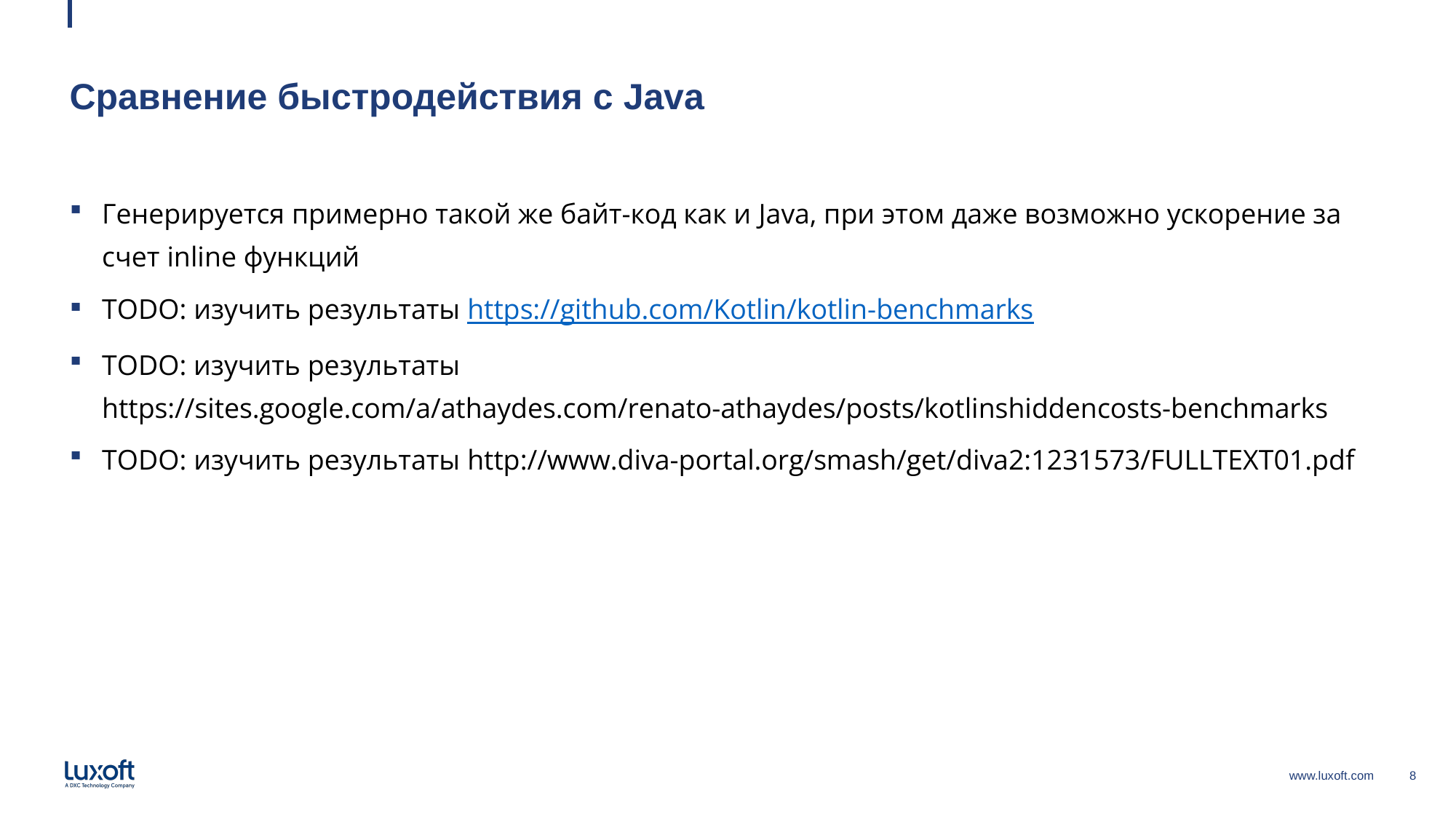

# Сравнение быстродействия с Java

Генерируется примерно такой же байт-код как и Java, при этом даже возможно ускорение за счет inline функций
TODO: изучить результаты https://github.com/Kotlin/kotlin-benchmarks
TODO: изучить результаты https://sites.google.com/a/athaydes.com/renato-athaydes/posts/kotlinshiddencosts-benchmarks
TODO: изучить результаты http://www.diva-portal.org/smash/get/diva2:1231573/FULLTEXT01.pdf